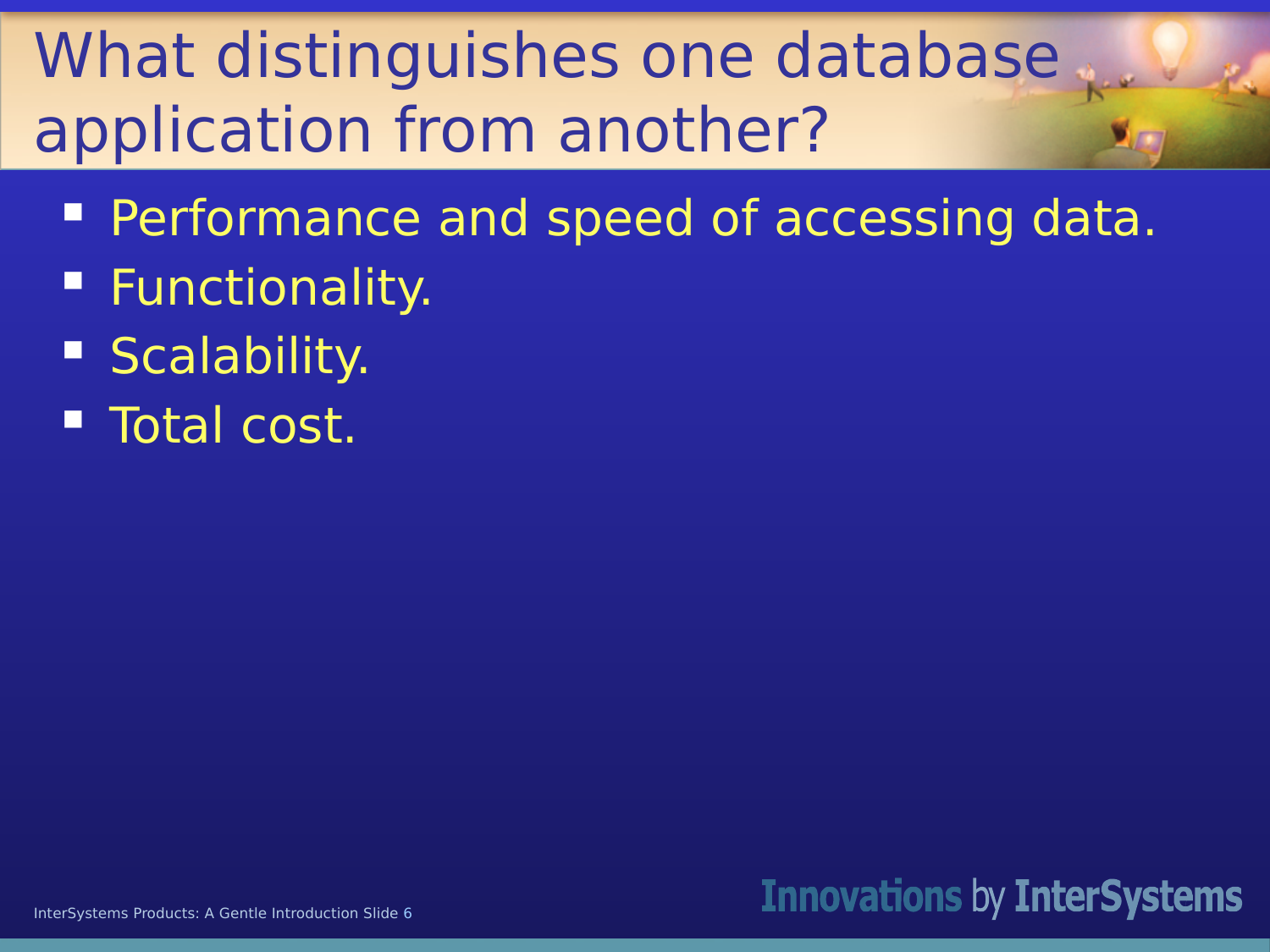

# What distinguishes one database application from another?
Performance and speed of accessing data.
Functionality.
Scalability.
Total cost.